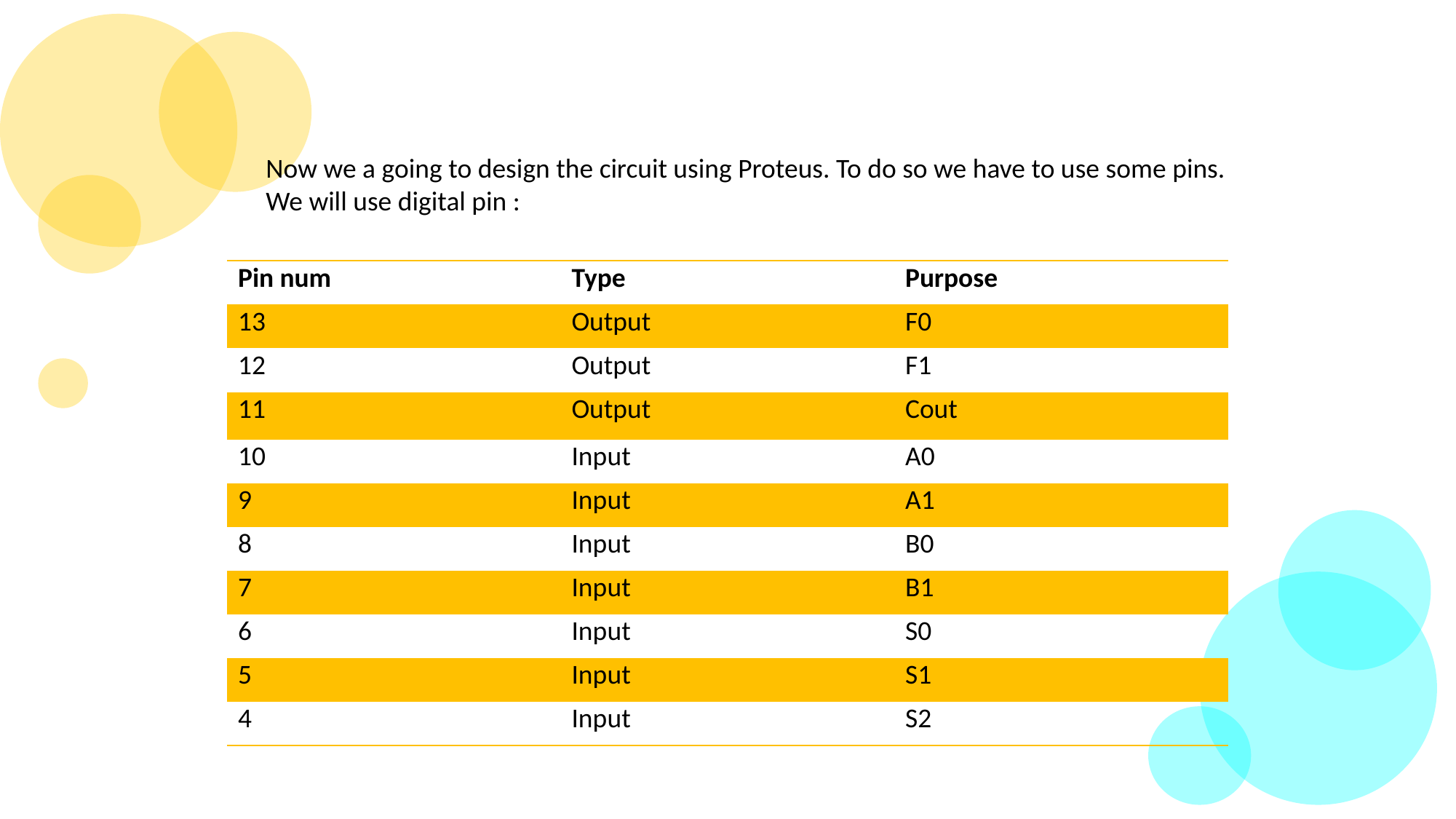

Now we a going to design the circuit using Proteus. To do so we have to use some pins.
We will use digital pin :

| Pin num | Type | Purpose |
| --- | --- | --- |
| 13 | Output | F0 |
| 12 | Output | F1 |
| 11 | Output | Cout |
| 10 | Input | A0 |
| 9 | Input | A1 |
| 8 | Input | B0 |
| 7 | Input | B1 |
| 6 | Input | S0 |
| 5 | Input | S1 |
| 4 | Input | S2 |